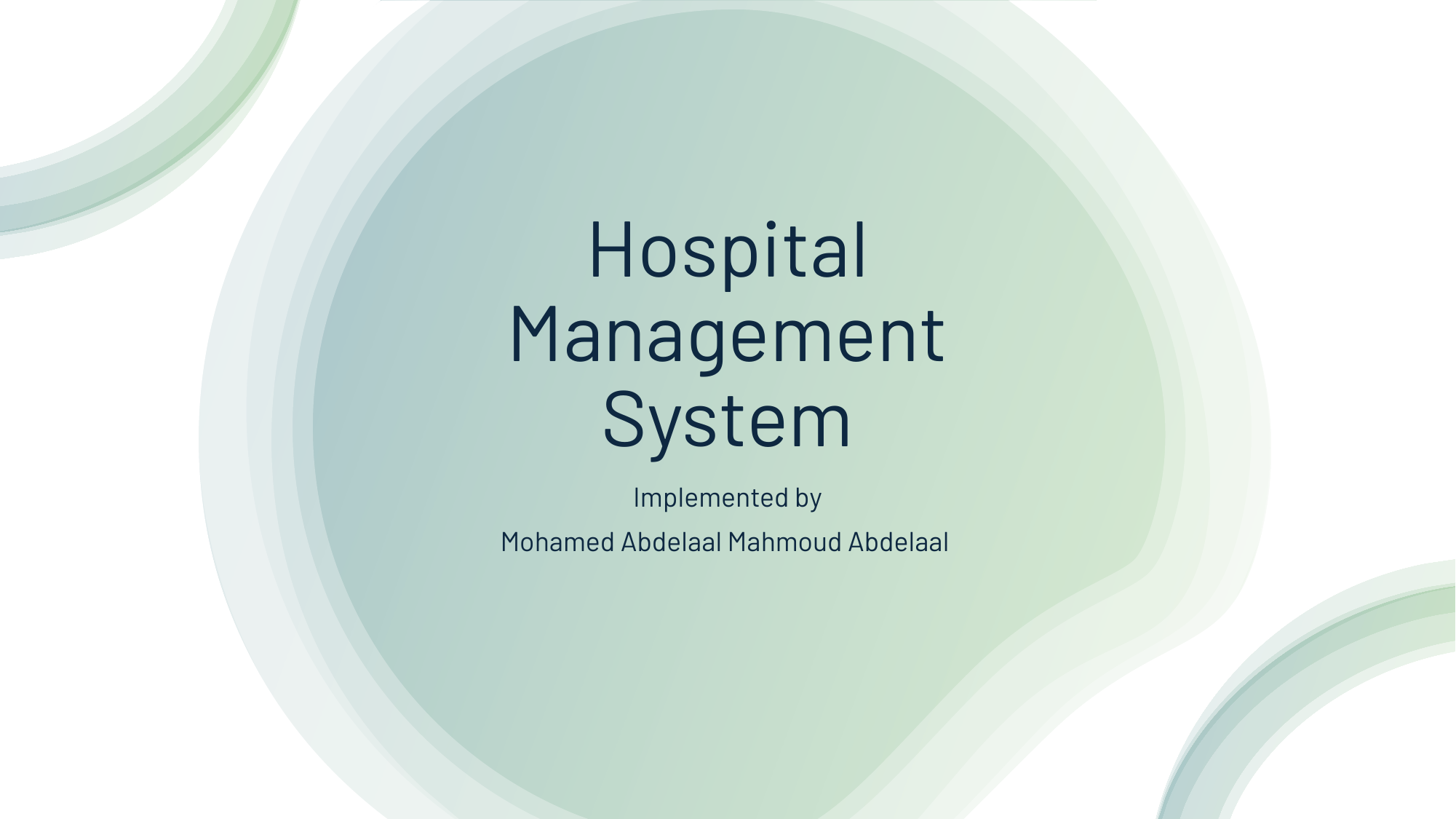

# Hospital Management System
Implemented by
Mohamed Abdelaal Mahmoud Abdelaal